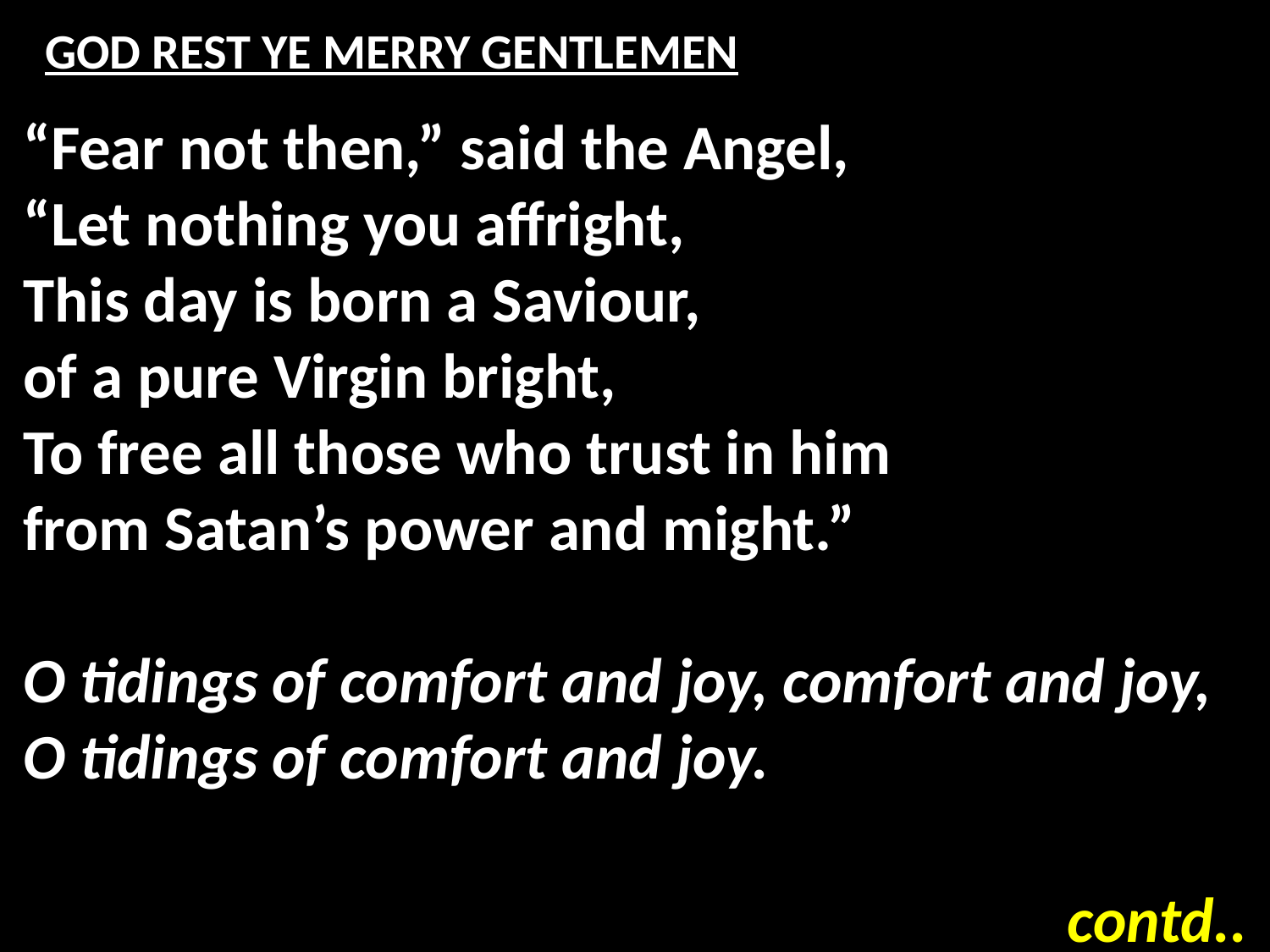

# GOD REST YE MERRY GENTLEMEN
“Fear not then,” said the Angel,
“Let nothing you affright,
This day is born a Saviour,
of a pure Virgin bright,
To free all those who trust in him
from Satan’s power and might.”

O tidings of comfort and joy, comfort and joy,
O tidings of comfort and joy.
contd..